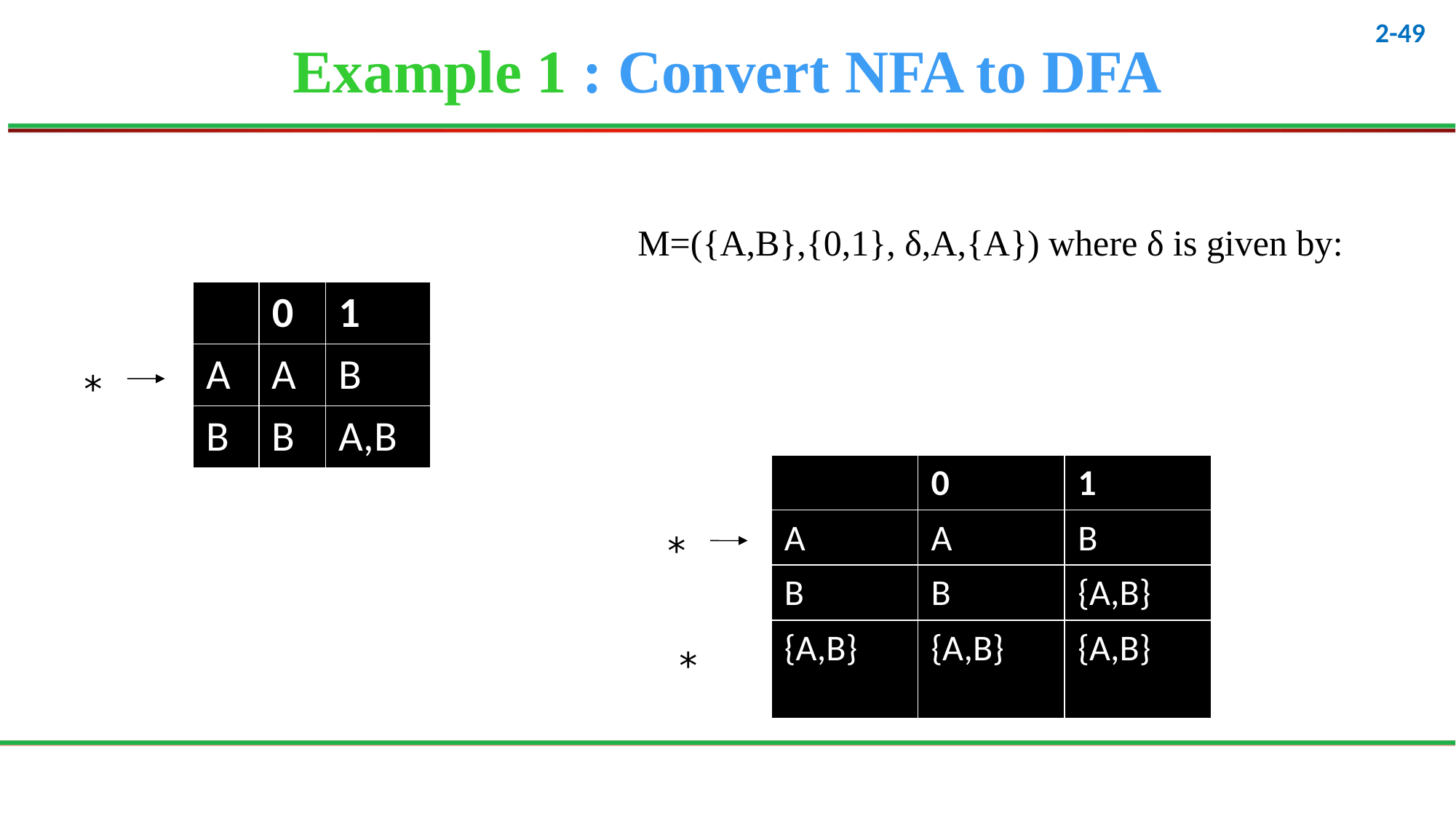

# Example 1 : Convert NFA to DFA
M=({A,B},{0,1}, δ,A,{A}) where δ is given by:
|  | 0 | 1 |
| --- | --- | --- |
| A | A | B |
| B | B | A,B |
*

|  | 0 | 1 |
| --- | --- | --- |
| A | A | B |
| B | B | {A,B} |
| {A,B} | {A,B} | {A,B} |
*

*
49